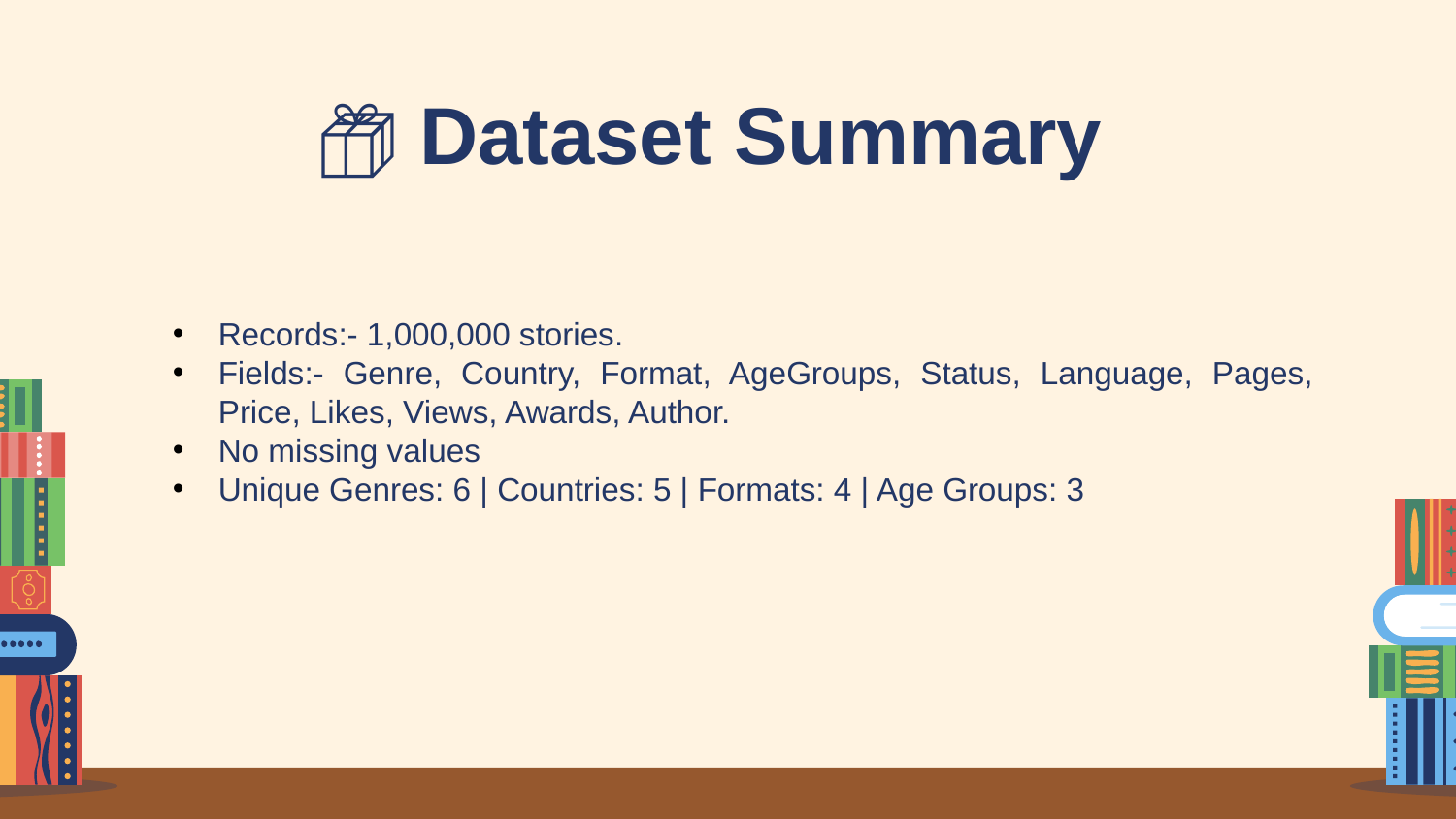

📦 Dataset Summary

Records:- 1,000,000 stories.
Fields:- Genre, Country, Format, AgeGroups, Status, Language, Pages, Price, Likes, Views, Awards, Author.
No missing values
Unique Genres: 6 | Countries: 5 | Formats: 4 | Age Groups: 3